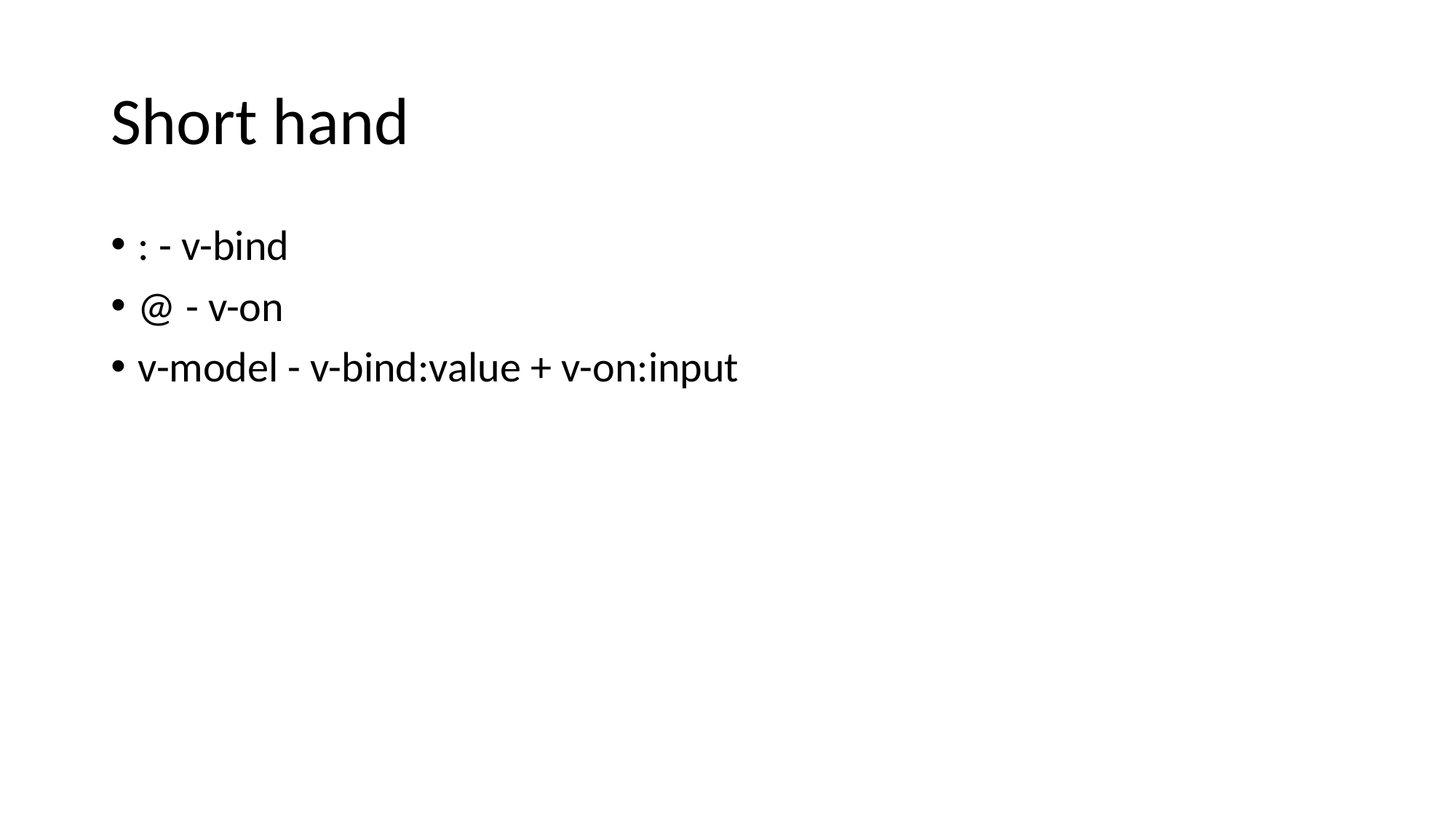

# Short hand
: - v-bind
@ - v-on
v-model - v-bind:value + v-on:input